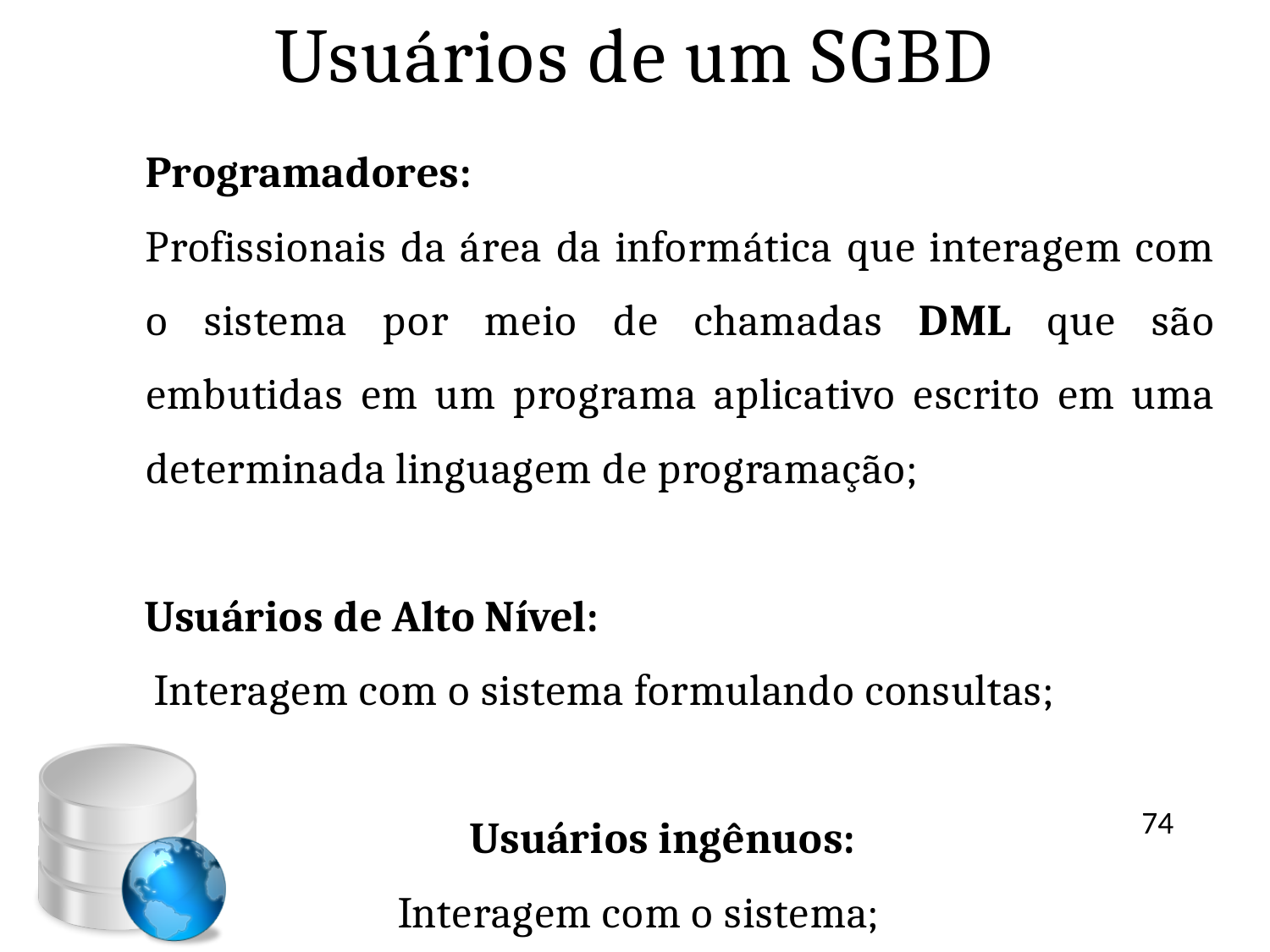

# Usuários de um SGBD
Programadores:
Profissionais da área da informática que interagem com o sistema por meio de chamadas DML que são embutidas em um programa aplicativo escrito em uma determinada linguagem de programação;

Usuários de Alto Nível:
 Interagem com o sistema formulando consultas;

	                           Usuários ingênuos:
                          Interagem com o sistema;
74